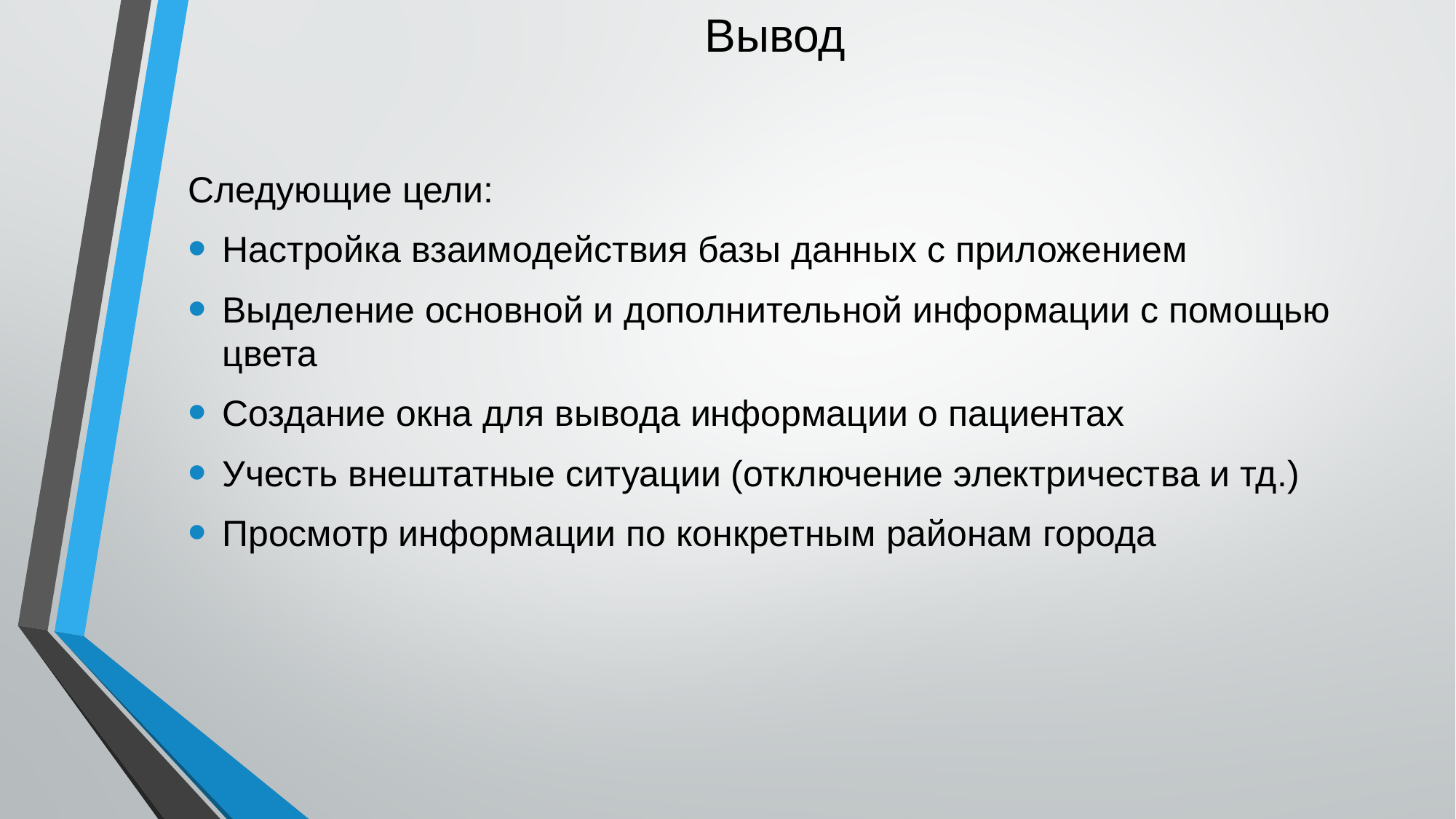

# Вывод
Следующие цели:
Настройка взаимодействия базы данных с приложением
Выделение основной и дополнительной информации с помощью цвета
Создание окна для вывода информации о пациентах
Учесть внештатные ситуации (отключение электричества и тд.)
Просмотр информации по конкретным районам города